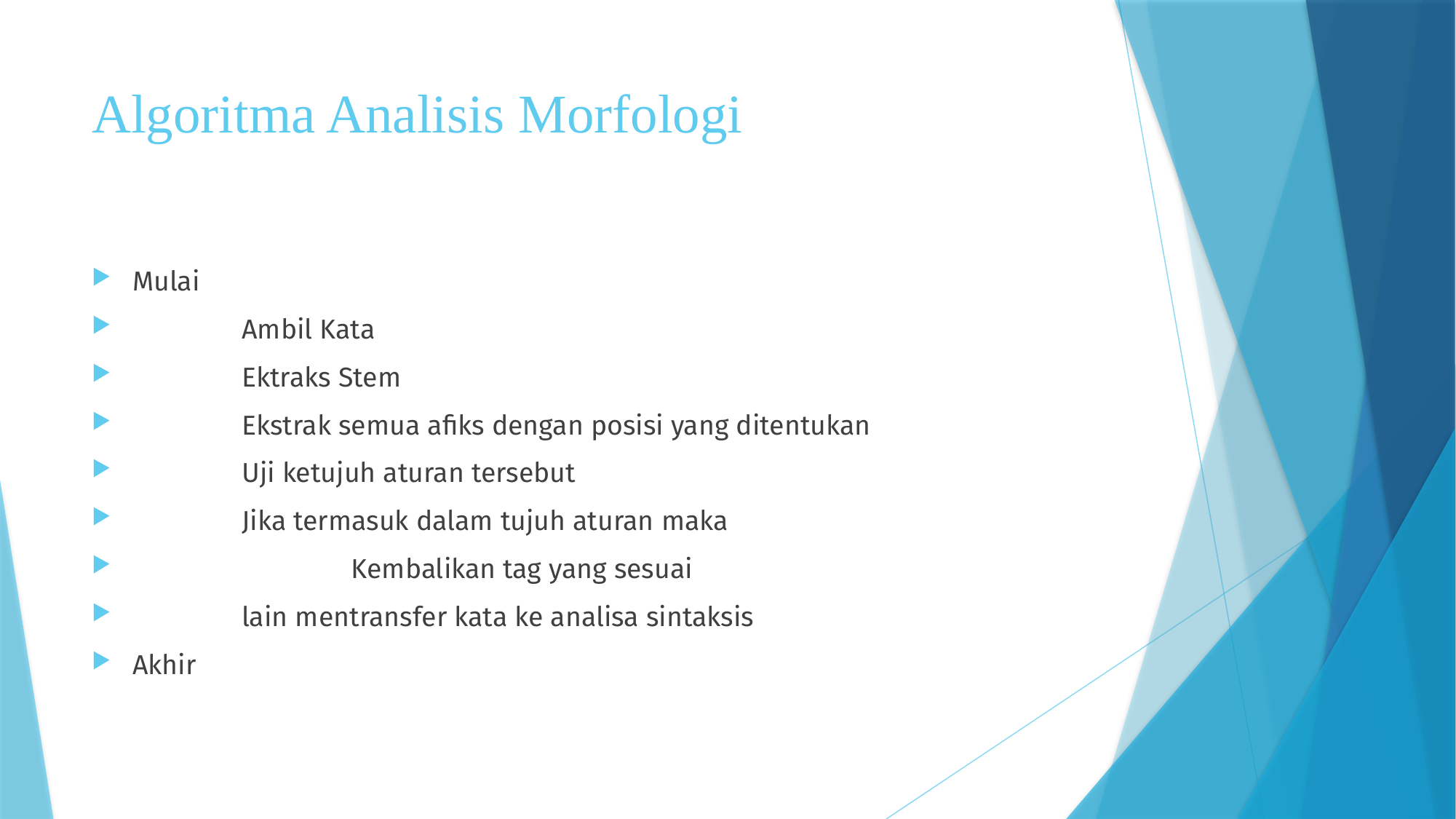

# Algoritma Analisis Morfologi
Mulai
	Ambil Kata
	Ektraks Stem
	Ekstrak semua afiks dengan posisi yang ditentukan
	Uji ketujuh aturan tersebut
	Jika termasuk dalam tujuh aturan maka
		Kembalikan tag yang sesuai
	lain mentransfer kata ke analisa sintaksis
Akhir